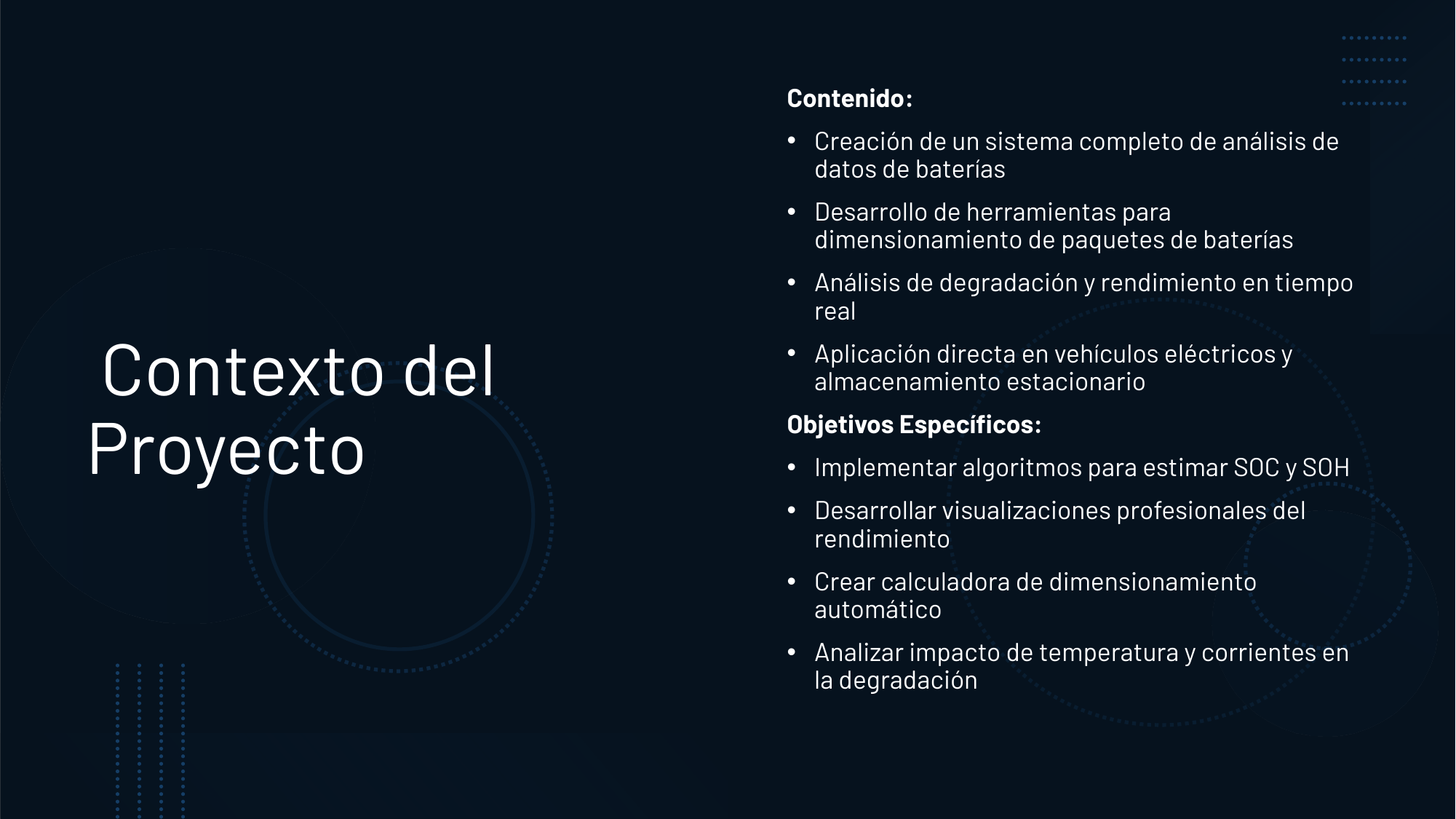

# Contexto del Proyecto
Contenido:
Creación de un sistema completo de análisis de datos de baterías
Desarrollo de herramientas para dimensionamiento de paquetes de baterías
Análisis de degradación y rendimiento en tiempo real
Aplicación directa en vehículos eléctricos y almacenamiento estacionario
Objetivos Específicos:
Implementar algoritmos para estimar SOC y SOH
Desarrollar visualizaciones profesionales del rendimiento
Crear calculadora de dimensionamiento automático
Analizar impacto de temperatura y corrientes en la degradación